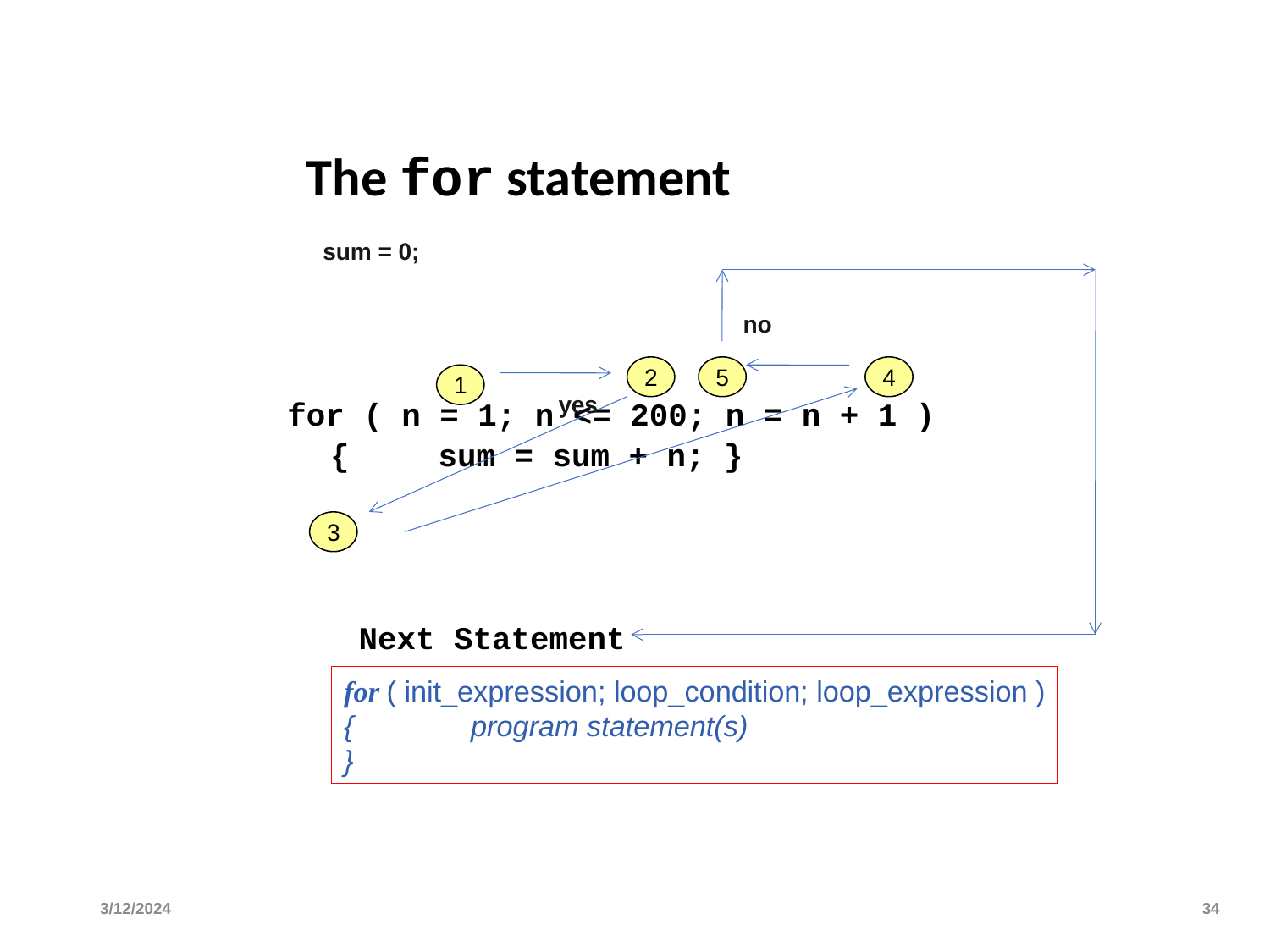

# The for statement
sum = 0;
no

for ( n = 1; n <= 200; n = n + 1 )
	 {	sum = sum + n; }

2
5
4
1
yes
3
Next Statement
for ( init_expression; loop_condition; loop_expression )
{	program statement(s)
}
3/12/2024
34